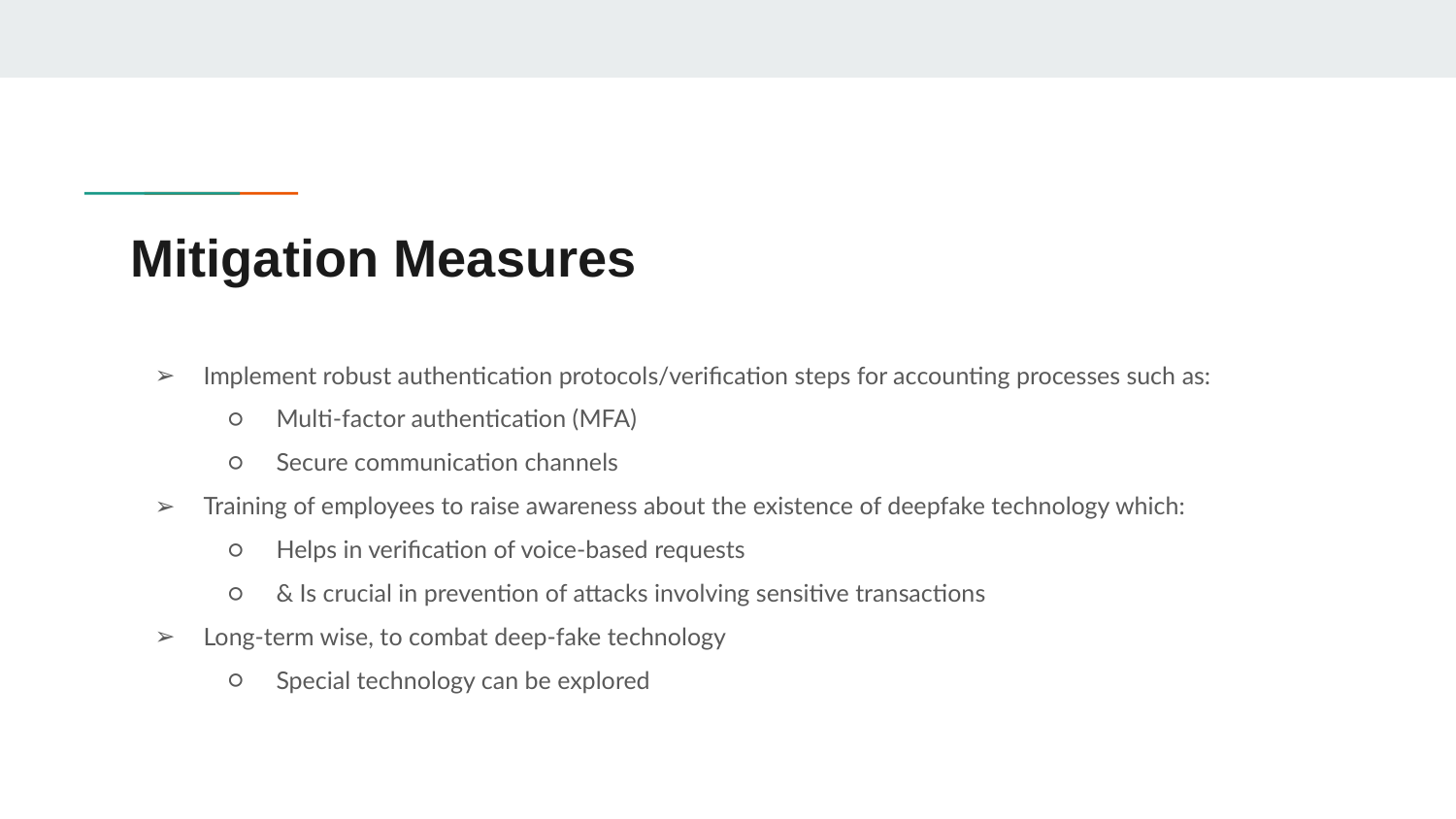

# Mitigation Measures
Implement robust authentication protocols/verification steps for accounting processes such as:
Multi-factor authentication (MFA)
Secure communication channels
Training of employees to raise awareness about the existence of deepfake technology which:
Helps in verification of voice-based requests
& Is crucial in prevention of attacks involving sensitive transactions
Long-term wise, to combat deep-fake technology
Special technology can be explored